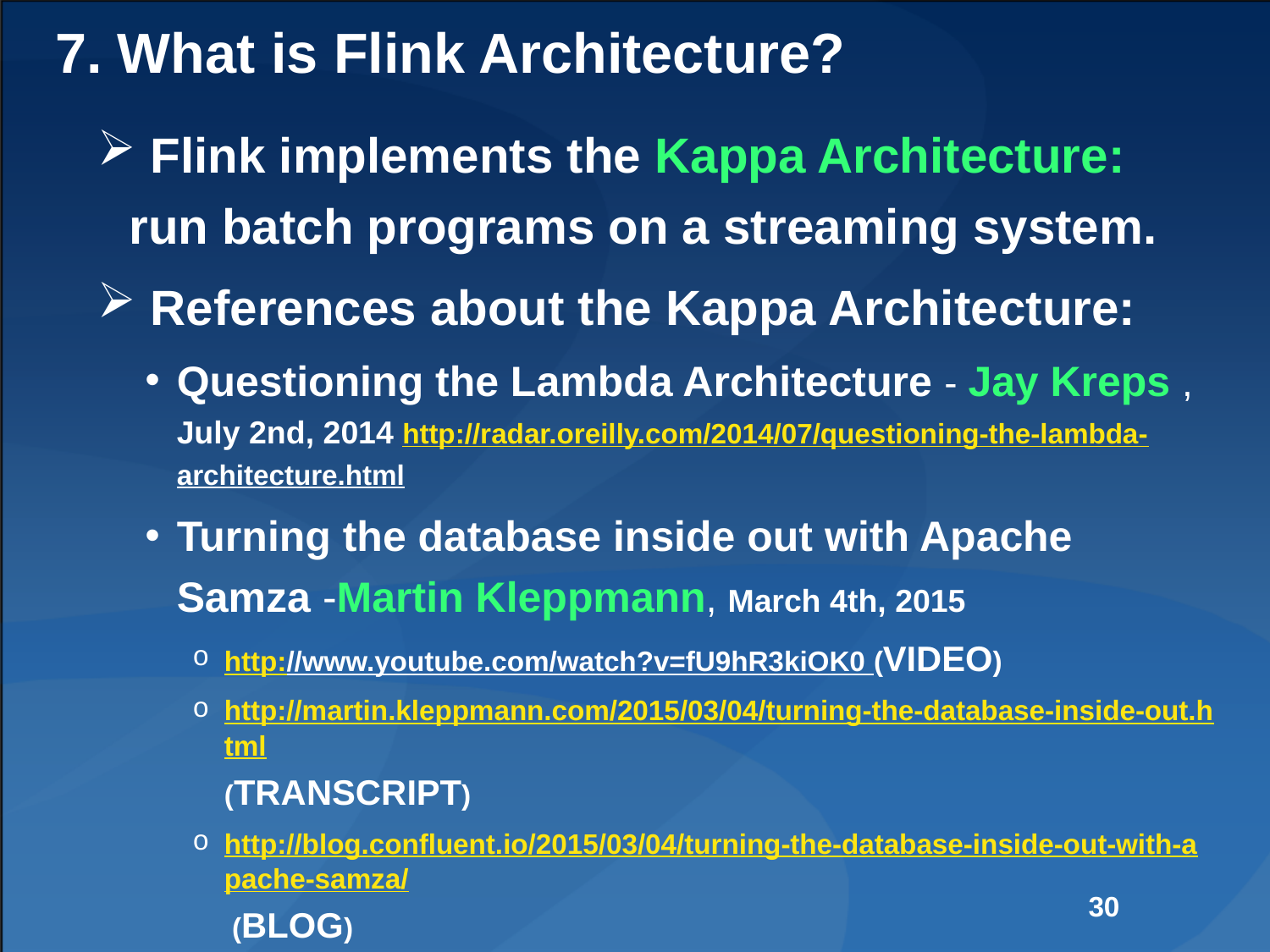

# 7. What is Flink Architecture?
 Flink implements the Kappa Architecture: run batch programs on a streaming system.
 References about the Kappa Architecture:
Questioning the Lambda Architecture - Jay Kreps , July 2nd, 2014 http://radar.oreilly.com/2014/07/questioning-the-lambda-architecture.html
Turning the database inside out with Apache Samza -Martin Kleppmann, March 4th, 2015
http://www.youtube.com/watch?v=fU9hR3kiOK0 (VIDEO)
http://martin.kleppmann.com/2015/03/04/turning-the-database-inside-out.html(TRANSCRIPT)
http://blog.confluent.io/2015/03/04/turning-the-database-inside-out-with-apache-samza/ (BLOG)

30